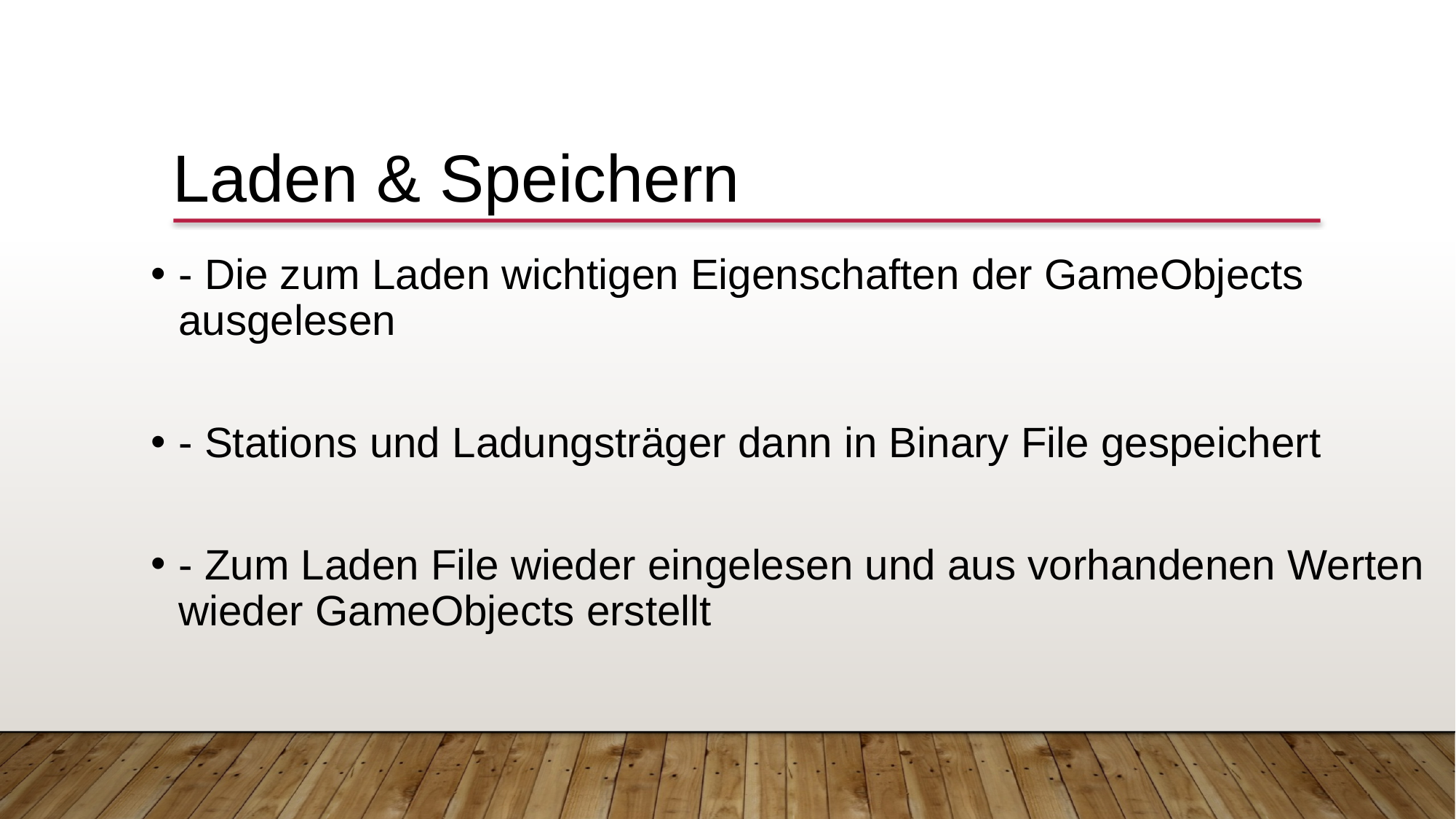

Laden & Speichern
- Die zum Laden wichtigen Eigenschaften der GameObjects  ausgelesen

- Stations und Ladungsträger dann in Binary File gespeichert

- Zum Laden File wieder eingelesen und aus vorhandenen Werten wieder GameObjects erstellt